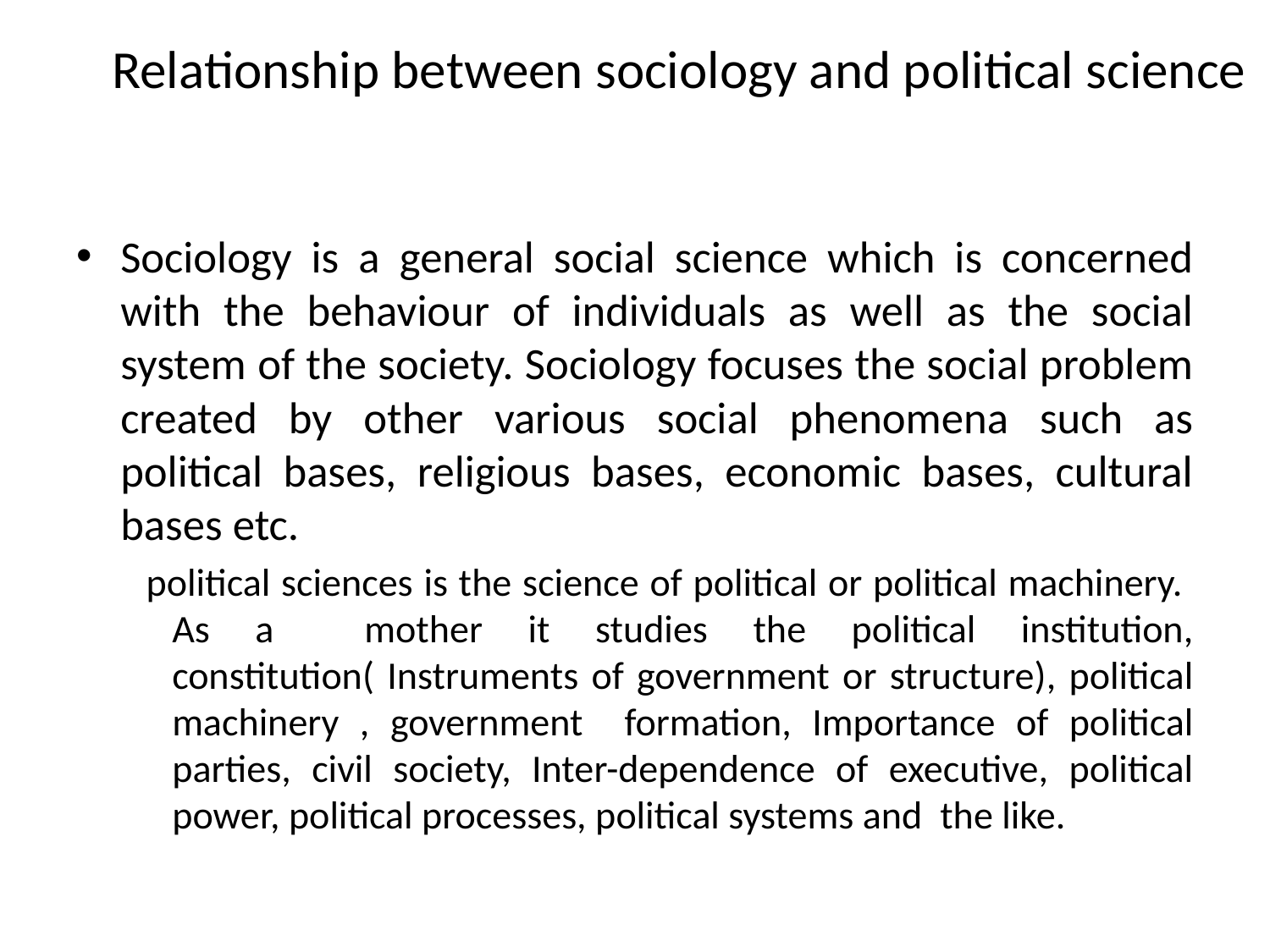

# Relationship between sociology and political science
Sociology is a general social science which is concerned with the behaviour of individuals as well as the social system of the society. Sociology focuses the social problem created by other various social phenomena such as political bases, religious bases, economic bases, cultural bases etc.
 political sciences is the science of political or political machinery.  As a  mother it studies the political institution, constitution( Instruments of government or structure), political machinery , government  formation, Importance of political parties, civil society, Inter-dependence of executive, political power, political processes, political systems and  the like.